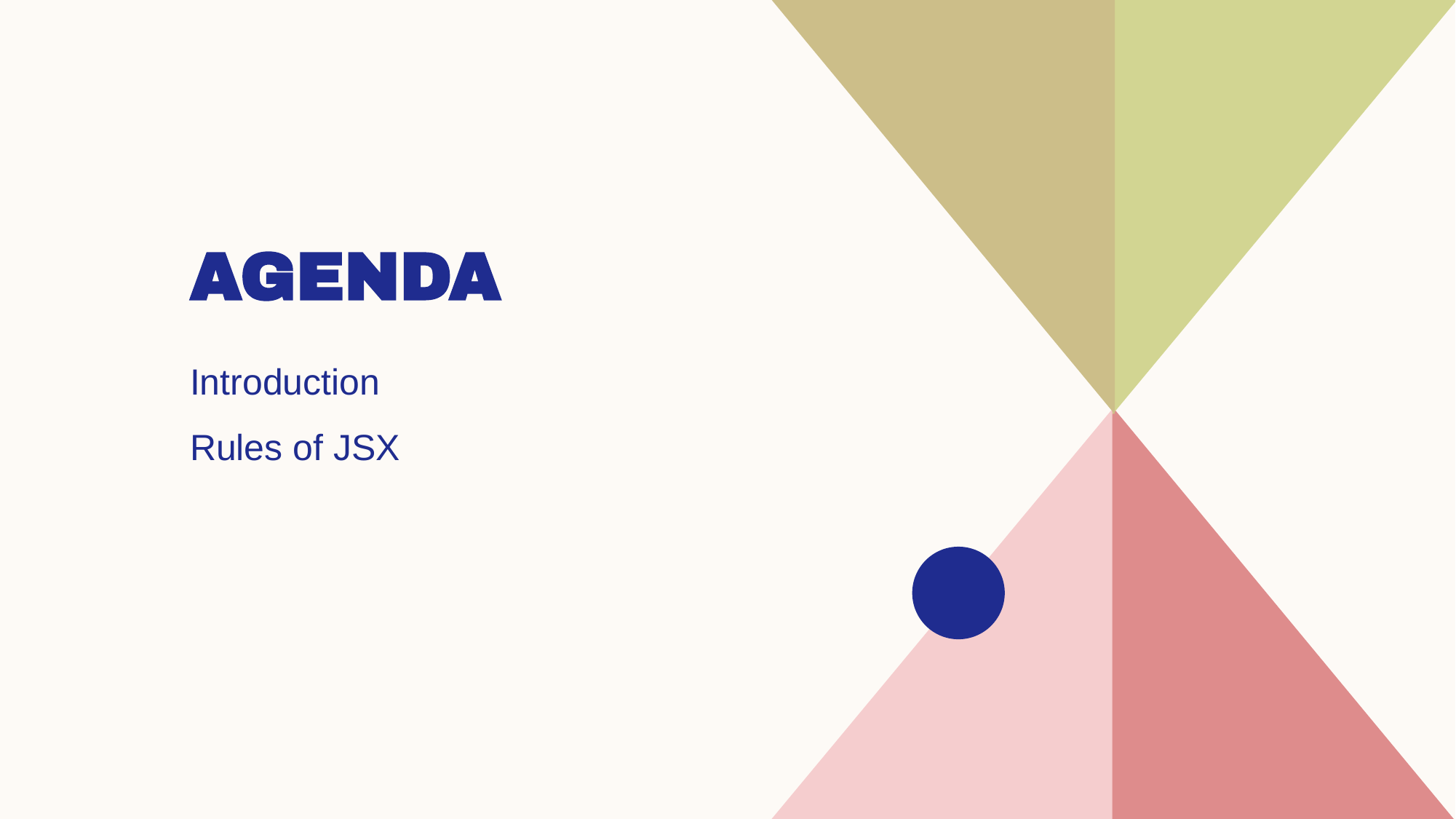

# AGENDA
Introduction​
Rules of JSX
​